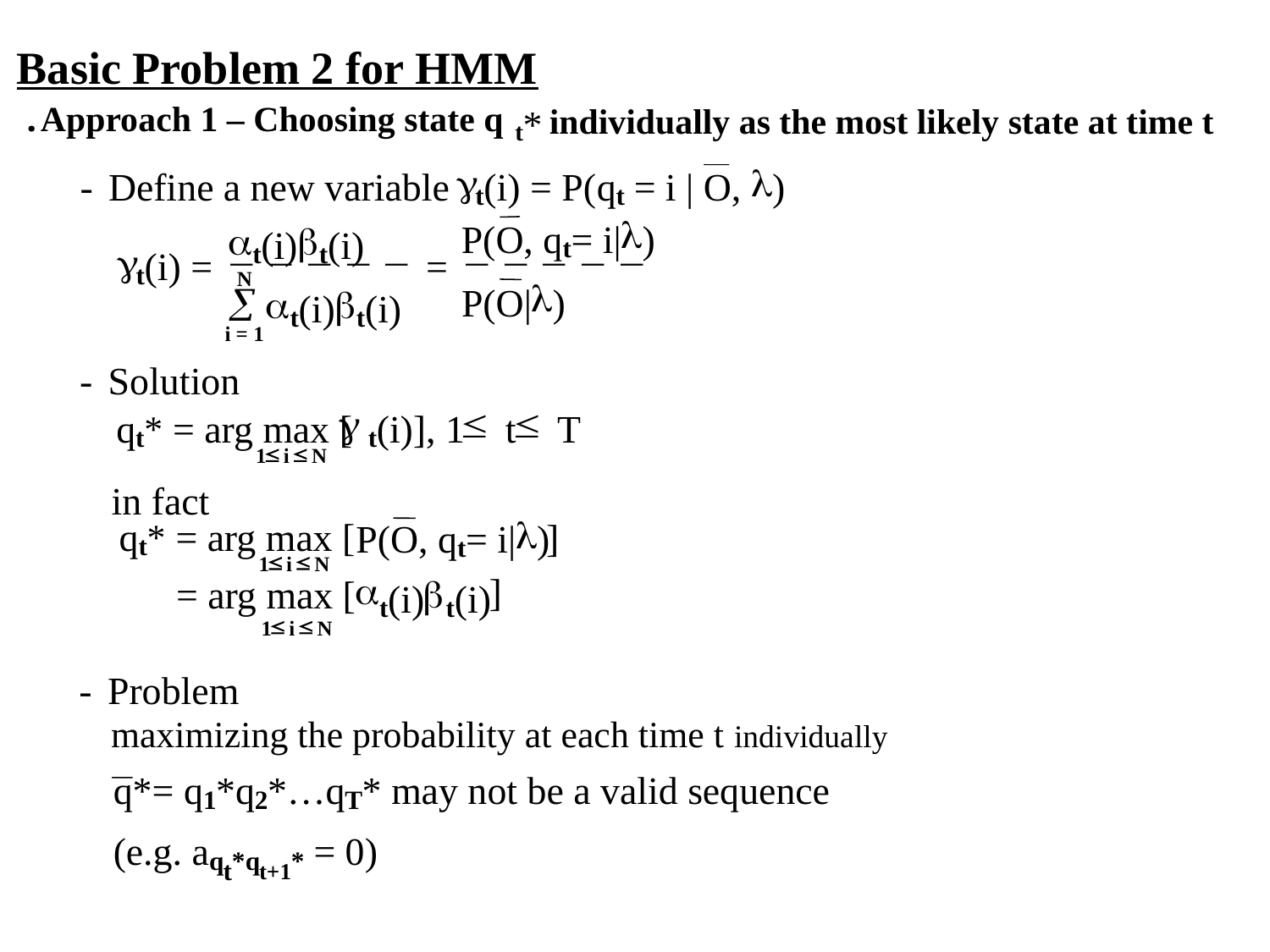

Basic Problem 2 for HMM

 individually as the most likely state at time t
․Approach 1 – Choosing state q
*
t
γ
λ

-
Define a new variable
(i) = P(
q
 = i | O,
)

t
t
λ
P(O, q
= i|
)

α
β

(i)
(i)

t
γ

t

t

(i) =
 =

t
N

λ
P(O|
)

∑
α
β

(i)
(i)

t
t
i = 1

-
Solution

γ
≤
≤
q
 = arg max [
(i)], 1
 t
 T

*
t
t
≤
≤
1
 i
 N

in fact

λ
P(O, q
= i|
)

t
q
 = arg max [
*
t
≤
≤
1
 i
 N

]
α
]
β
 = arg max [
(i)
(i)

t
t
≤
≤
1
 i
 N

-
Problem
maximizing the probability at each time t individually
q*=
 q
*
q
*
…
q
*
may not be a valid sequence

1
2
T
(e.g. a
 = 0)

q
*q
*
t
t+1